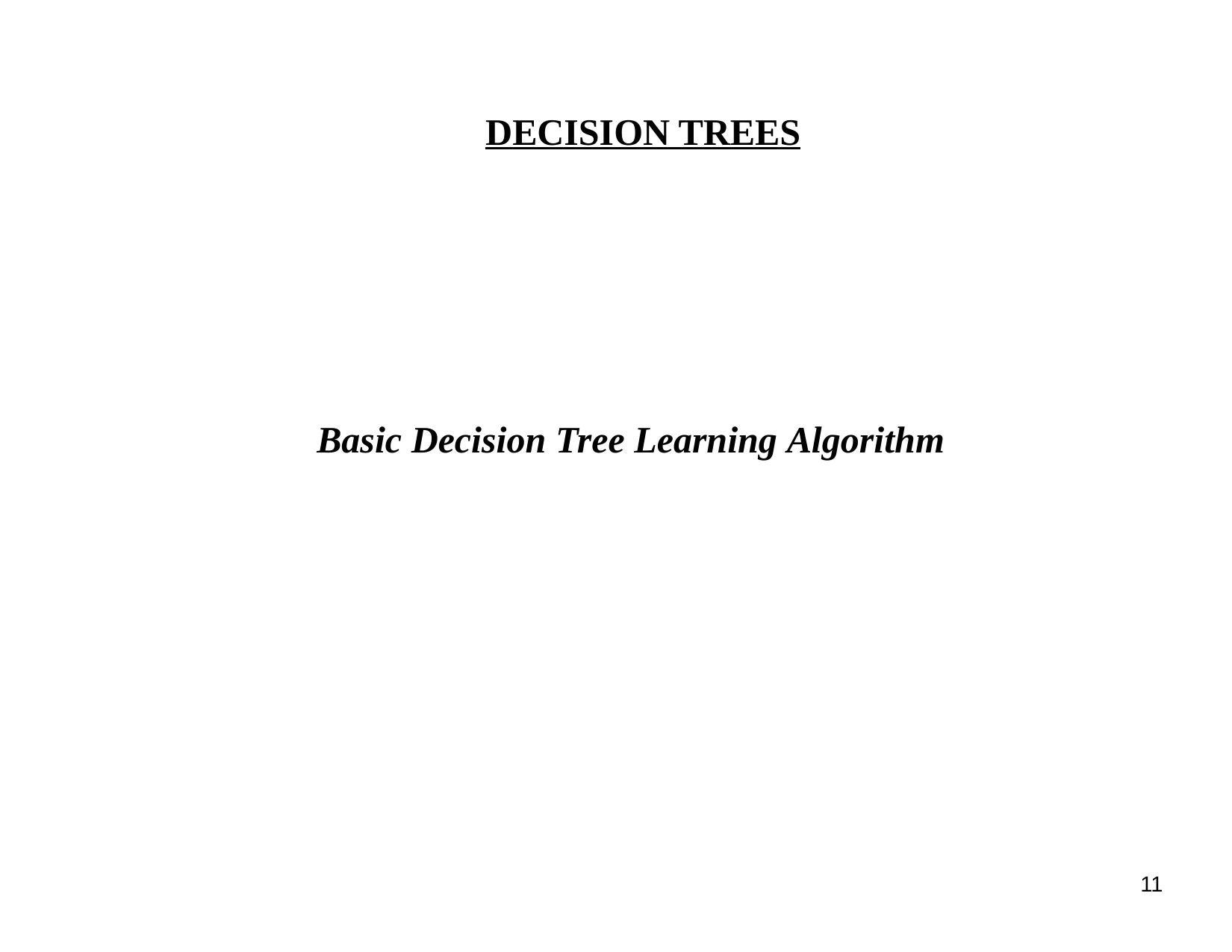

DECISION TREES
Basic Decision Tree Learning Algorithm
11